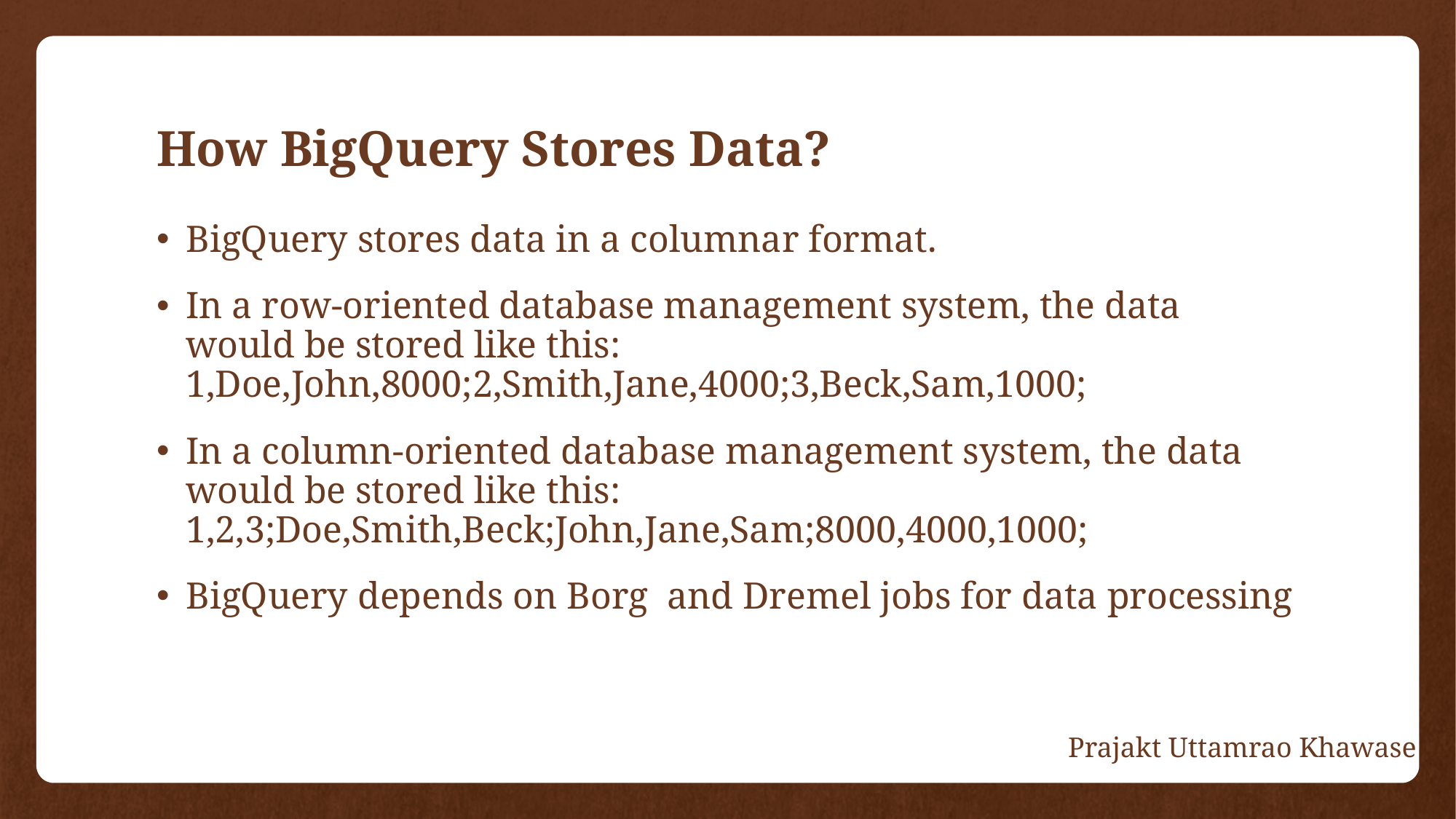

# How BigQuery Stores Data?
BigQuery stores data in a columnar format.
In a row-oriented database management system, the data would be stored like this:  1,Doe,John,8000;2,Smith,Jane,4000;3,Beck,Sam,1000;
In a column-oriented database management system, the data would be stored like this:  1,2,3;Doe,Smith,Beck;John,Jane,Sam;8000,4000,1000;
BigQuery depends on Borg  and Dremel jobs for data processing

Prajakt Uttamrao Khawase